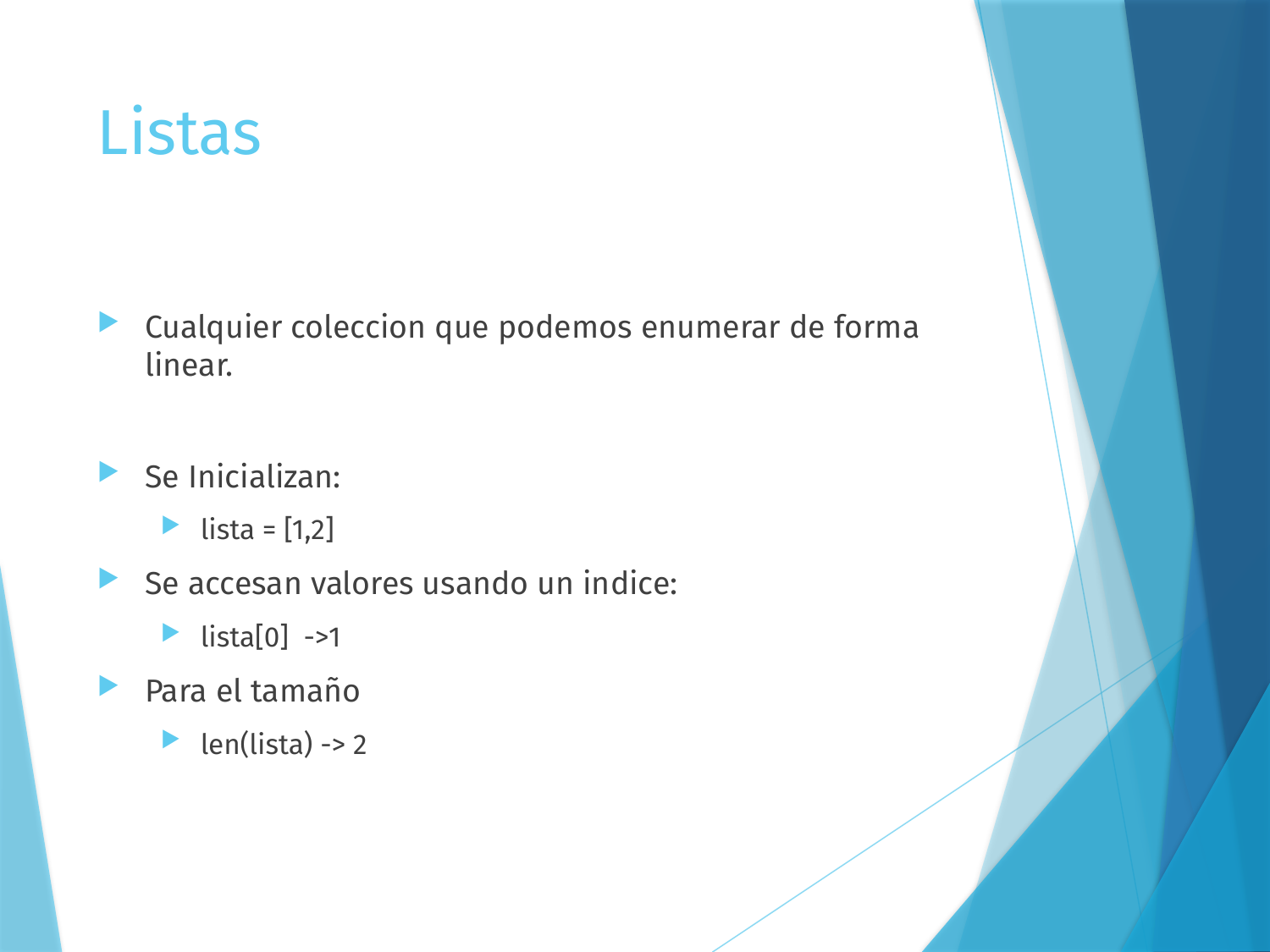

# Listas
Cualquier coleccion que podemos enumerar de forma linear.

Se Inicializan:
lista = [1,2]
Se accesan valores usando un indice:
lista[0]  ->1
Para el tamaño
len(lista) -> 2